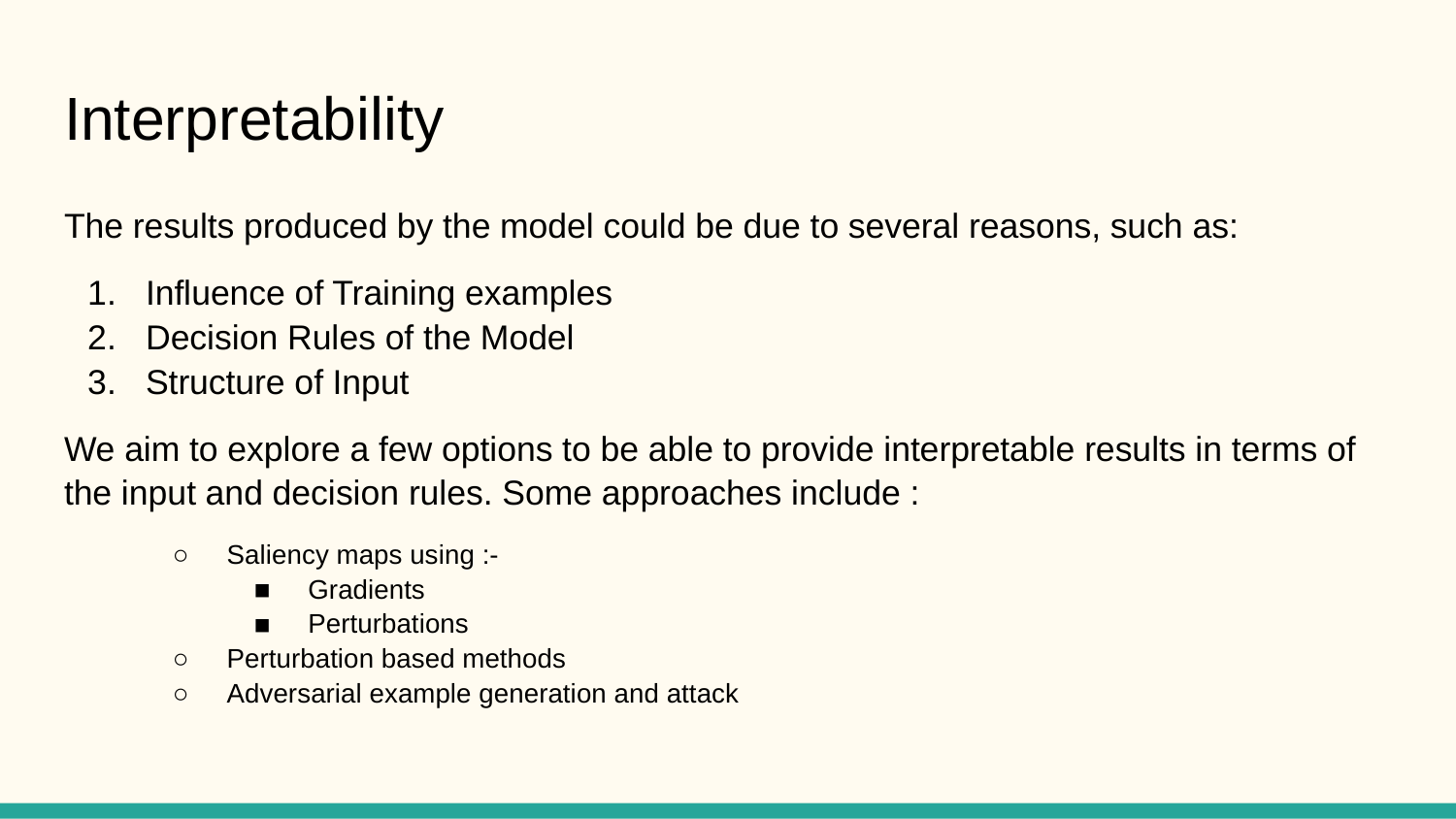

# Interpretability
The results produced by the model could be due to several reasons, such as:
Influence of Training examples
Decision Rules of the Model
Structure of Input
We aim to explore a few options to be able to provide interpretable results in terms of the input and decision rules. Some approaches include :
Saliency maps using :-
Gradients
Perturbations
Perturbation based methods
Adversarial example generation and attack